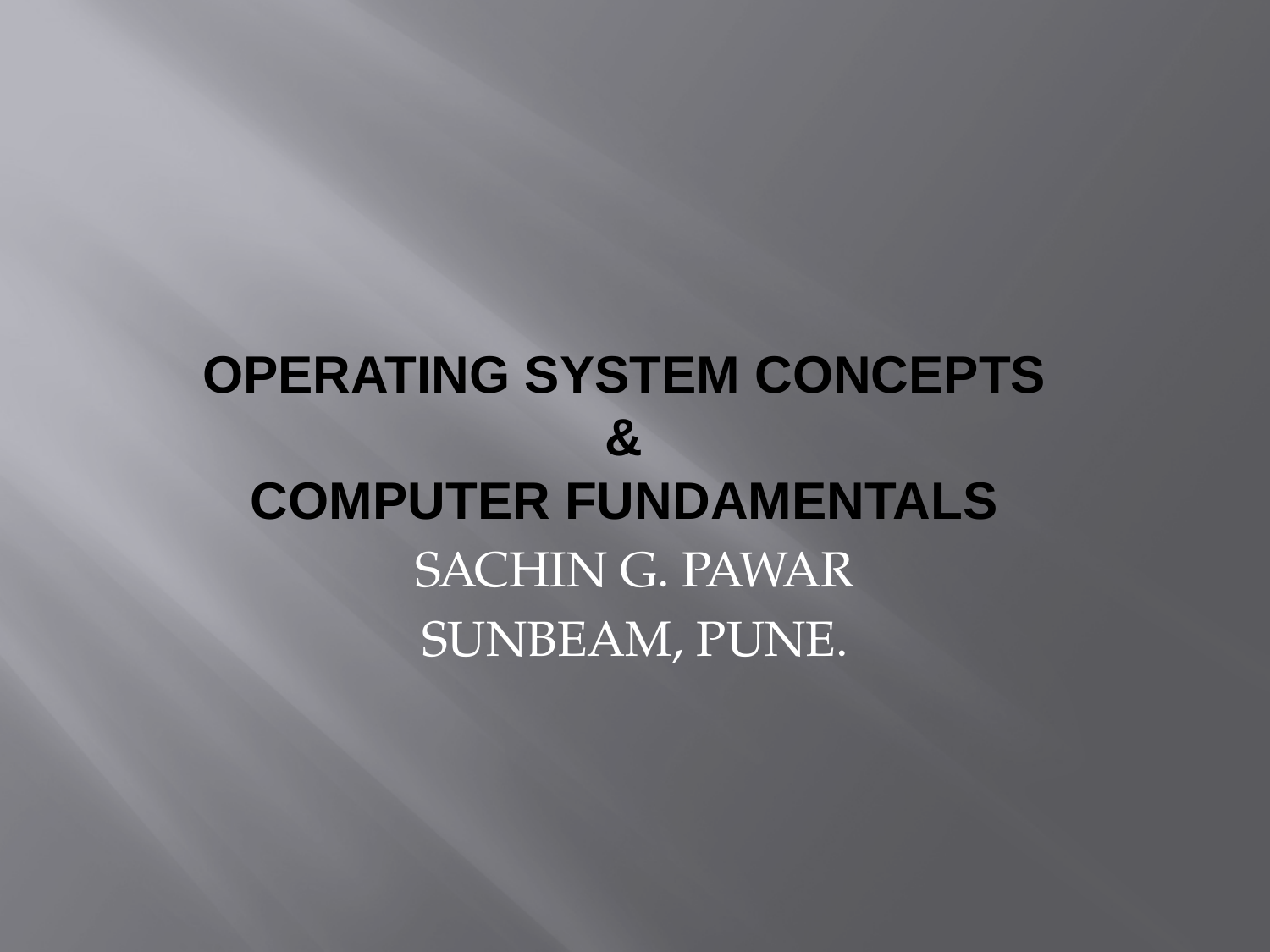

# Operating system concepts & COMPUTER FUNDAMENTALS

SACHIN G. PAWAR
SUNBEAM, PUNE.